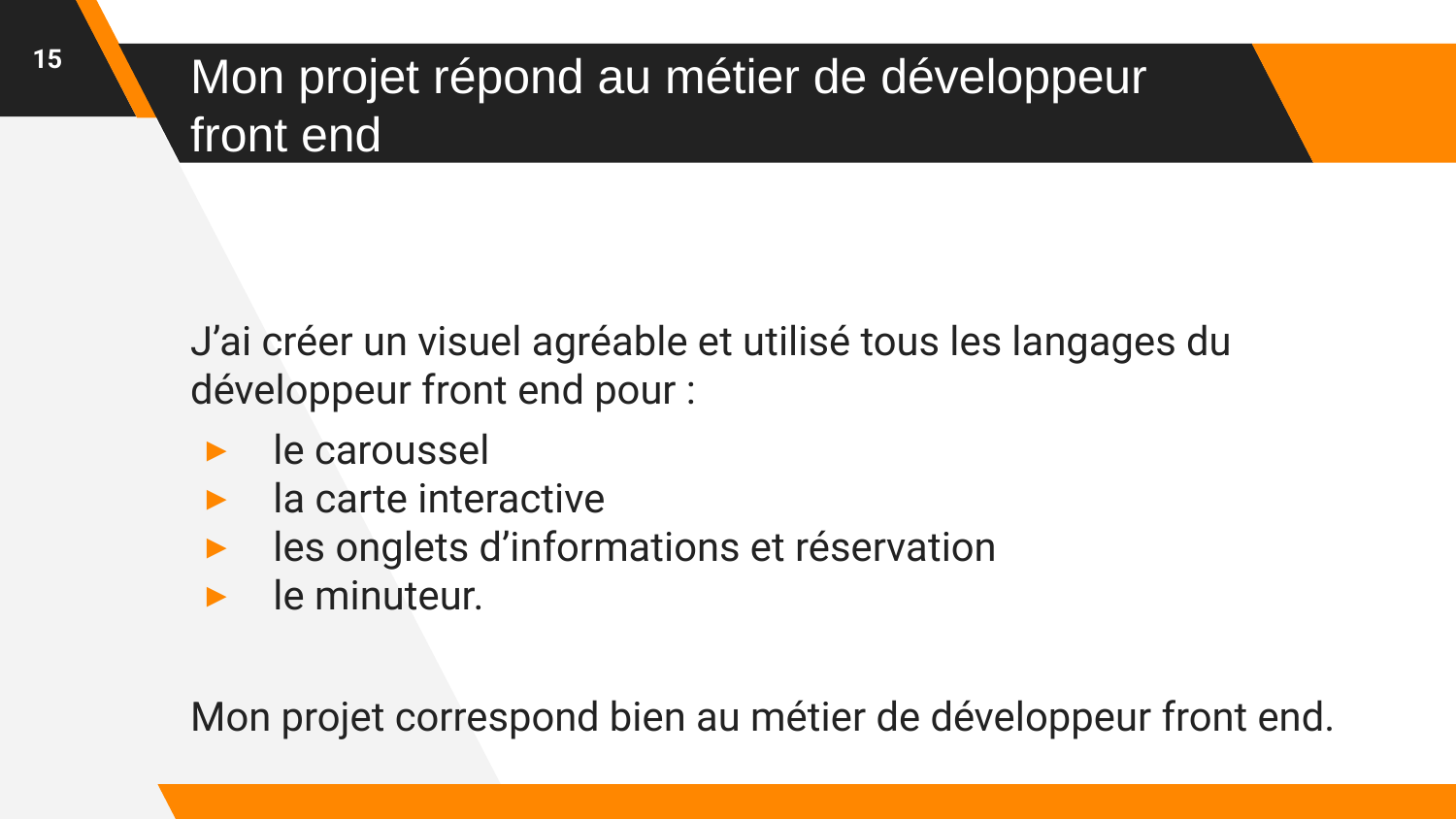

15
# Mon projet répond au métier de développeur front end
J’ai créer un visuel agréable et utilisé tous les langages du développeur front end pour :
 le caroussel
 la carte interactive
 les onglets d’informations et réservation
 le minuteur.

Mon projet correspond bien au métier de développeur front end.